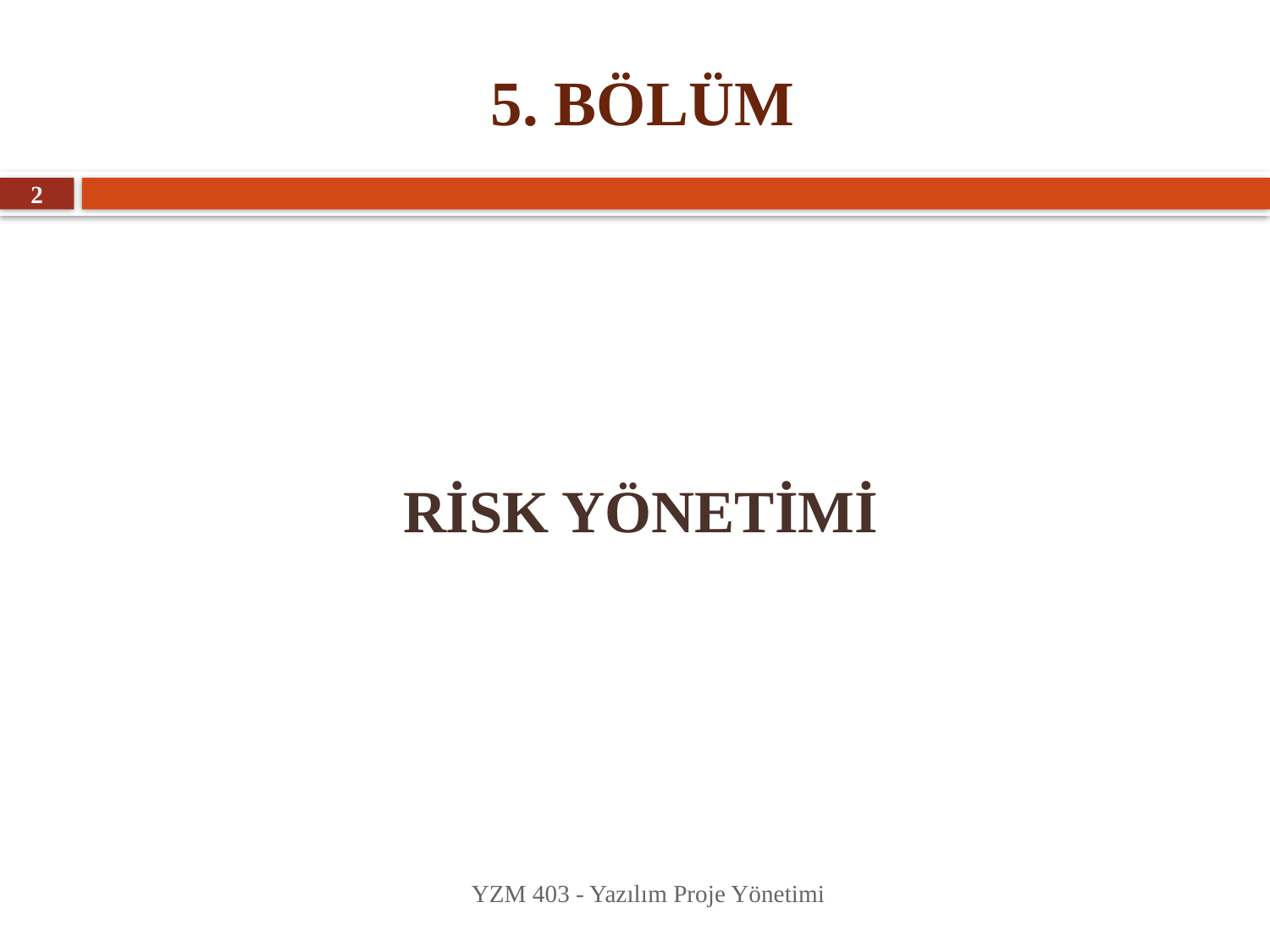

# 5. BÖLÜM
2
RİSK YÖNETİMİ
YZM 403 - Yazılım Proje Yönetimi